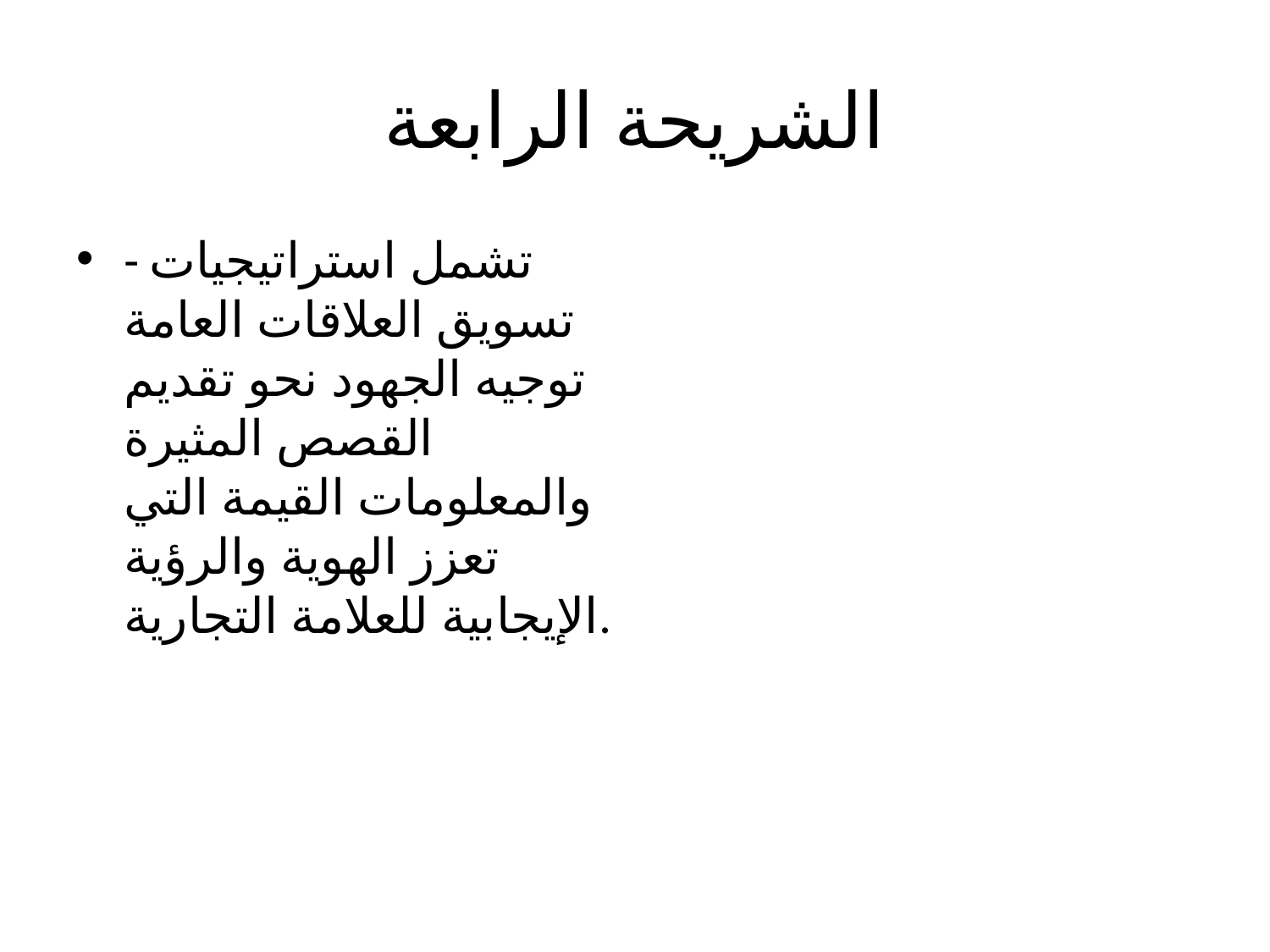

# الشريحة الرابعة
- تشمل استراتيجيات تسويق العلاقات العامة توجيه الجهود نحو تقديم القصص المثيرة والمعلومات القيمة التي تعزز الهوية والرؤية الإيجابية للعلامة التجارية.